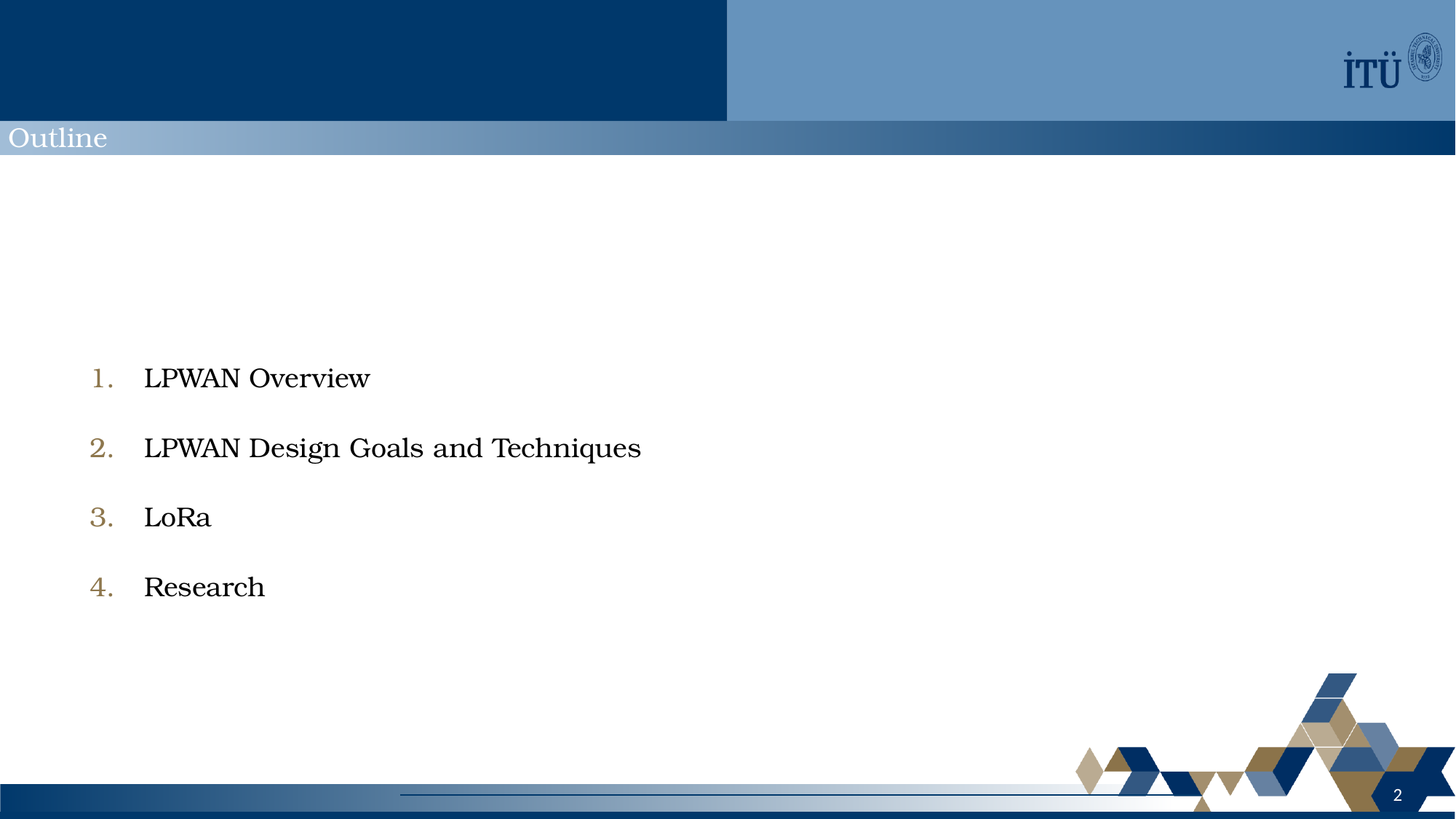

Outline
LPWAN Overview
LPWAN Design Goals and Techniques
LoRa
Research
2